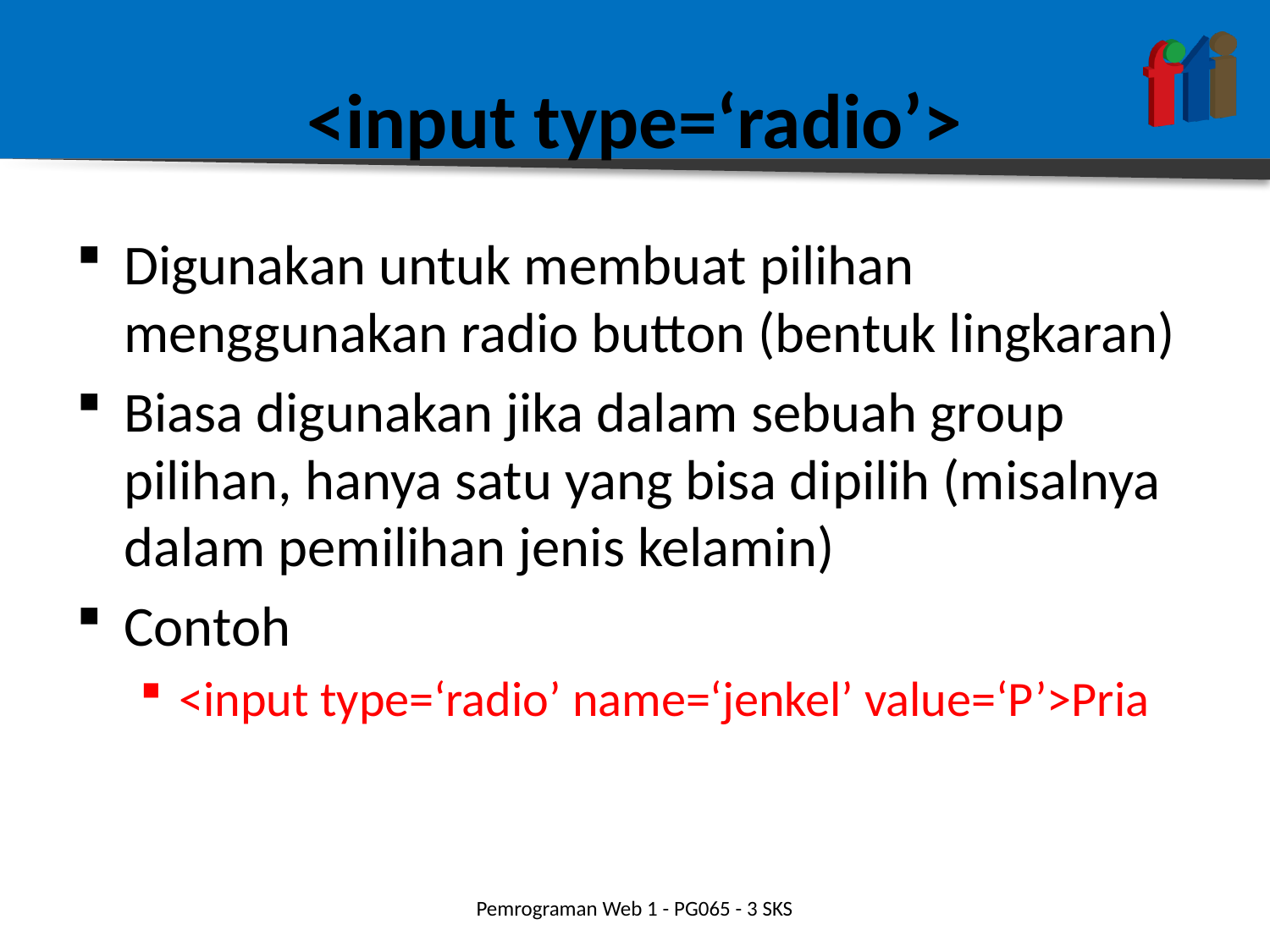

# <input type=‘radio’>
Digunakan untuk membuat pilihan menggunakan radio button (bentuk lingkaran)
Biasa digunakan jika dalam sebuah group pilihan, hanya satu yang bisa dipilih (misalnya dalam pemilihan jenis kelamin)
Contoh
<input type=‘radio’ name=‘jenkel’ value=‘P’>Pria
Pemrograman Web 1 - PG065 - 3 SKS